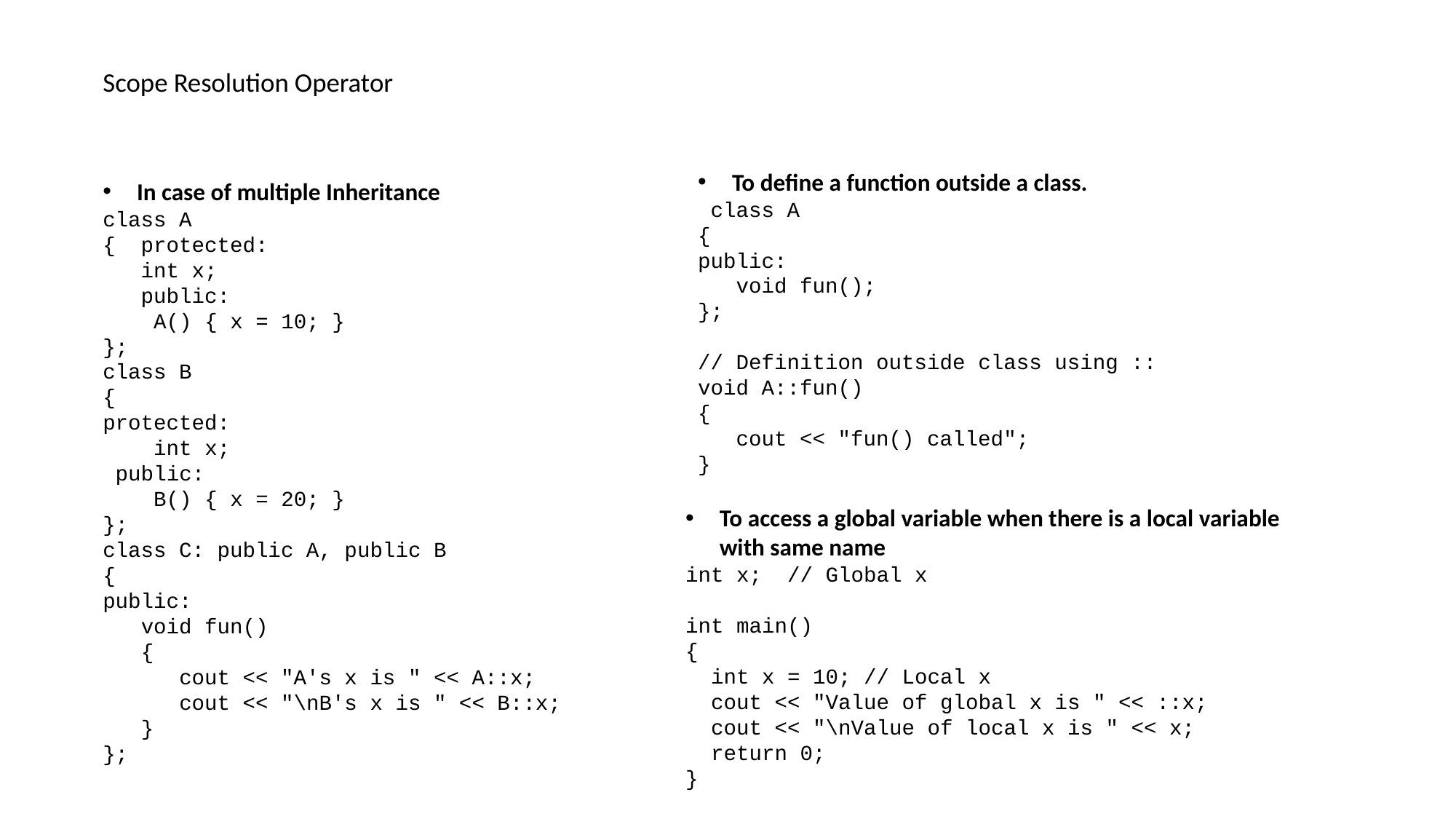

# Scope Resolution Operator
To define a function outside a class.
 class A
{
public:
   void fun();
};

// Definition outside class using ::
void A::fun()
{
   cout << "fun() called";
}
In case of multiple Inheritance
class A
{  protected:
   int x;
   public:
    A() { x = 10; }
};
class B
{
protected:
    int x;
 public:
    B() { x = 20; }
};
class C: public A, public B
{
public:
   void fun()
   {
      cout << "A's x is " << A::x;
      cout << "\nB's x is " << B::x;
   }
};
To access a global variable when there is a local variable with same name
int x;  // Global x

int main()
{
  int x = 10; // Local x
  cout << "Value of global x is " << ::x;
  cout << "\nValue of local x is " << x;
  return 0;
}